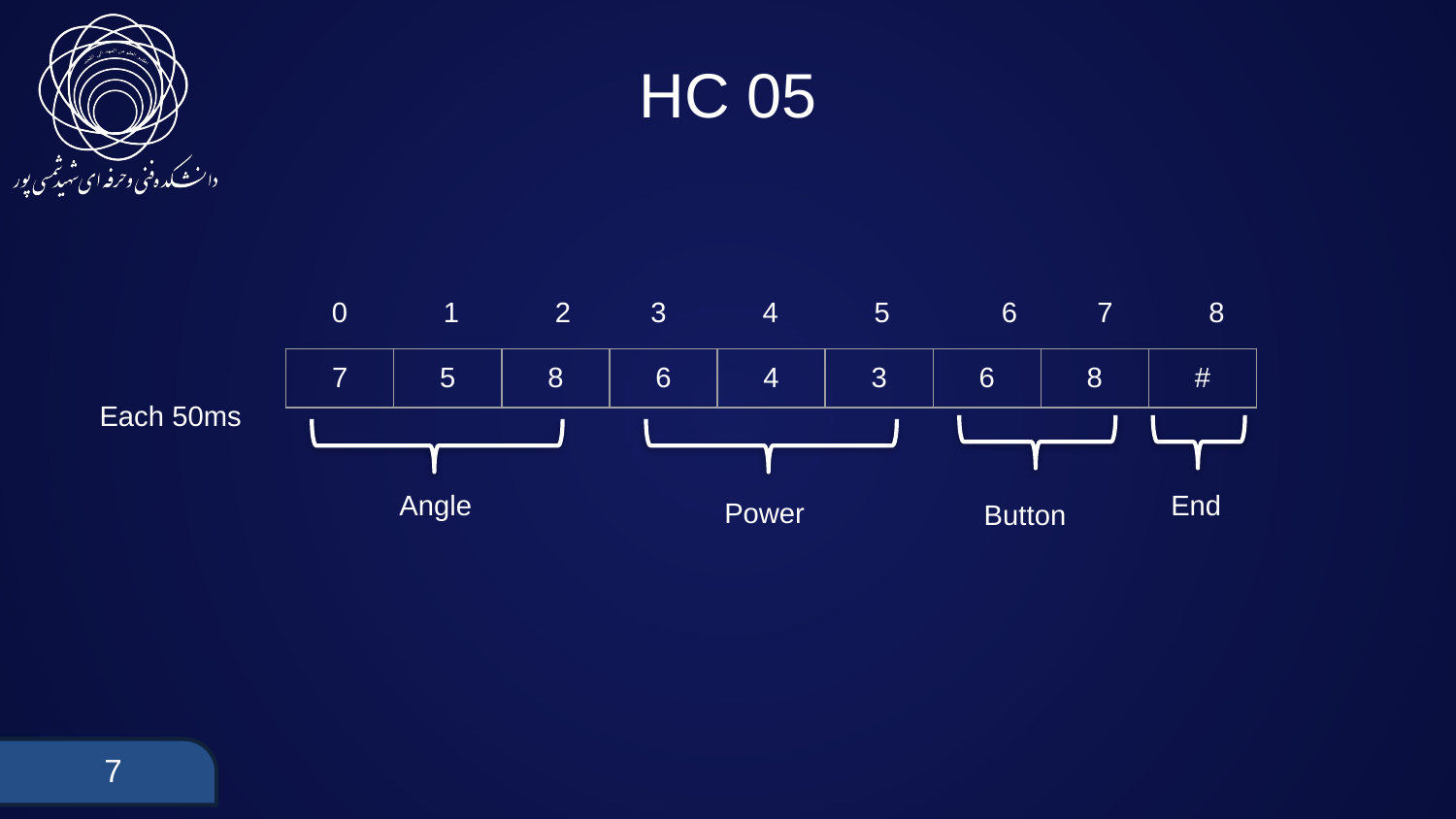

HC 05

   0            1            2          3            4            5              6          7            8

| 7 | 5 | 8 | 6 | 4 | 3 | 6 | 8 | # |
| --- | --- | --- | --- | --- | --- | --- | --- | --- |

Each 50ms

Angle
End
Power
Button
7